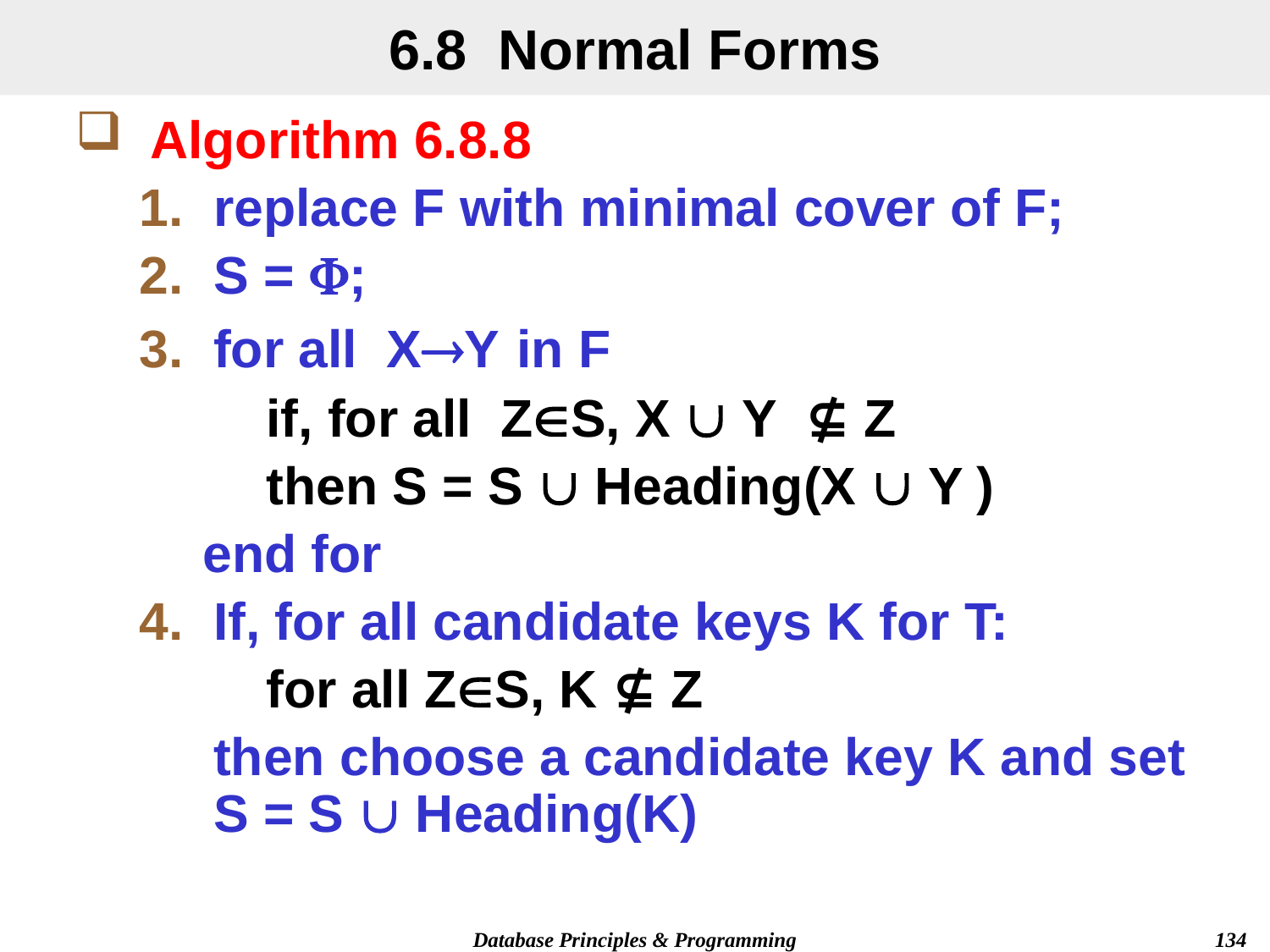

# 6.8  Normal Forms
Algorithm 6.8.8
replace F with minimal cover of F;
S = Φ;
for all  X→Y  in F
if, for all  Z∈S, X ∪ Y  ⊈ Z
then S = S ∪ Heading(X ∪ Y )
end for
If, for all candidate keys K for T:
for all Z∈S, K ⊈ Z
	then choose a candidate key K and set S = S ∪ Heading(K)

Database Principles & Programming
134